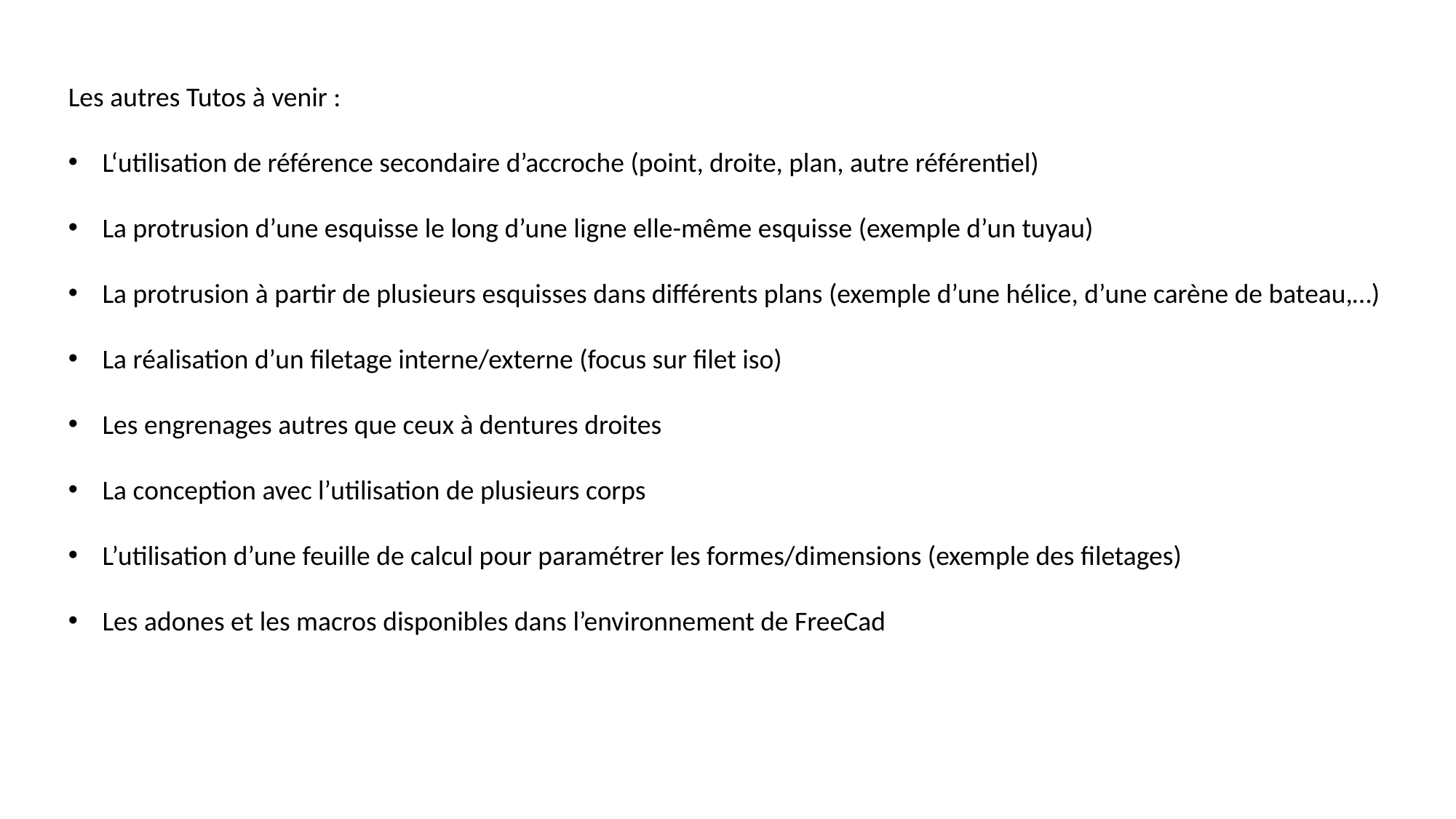

Les autres Tutos à venir :

L‘utilisation de référence secondaire d’accroche (point, droite, plan, autre référentiel)

La protrusion d’une esquisse le long d’une ligne elle-même esquisse (exemple d’un tuyau)

La protrusion à partir de plusieurs esquisses dans différents plans (exemple d’une hélice, d’une carène de bateau,…)

La réalisation d’un filetage interne/externe (focus sur filet iso)

Les engrenages autres que ceux à dentures droites

La conception avec l’utilisation de plusieurs corps

L’utilisation d’une feuille de calcul pour paramétrer les formes/dimensions (exemple des filetages)

Les adones et les macros disponibles dans l’environnement de FreeCad